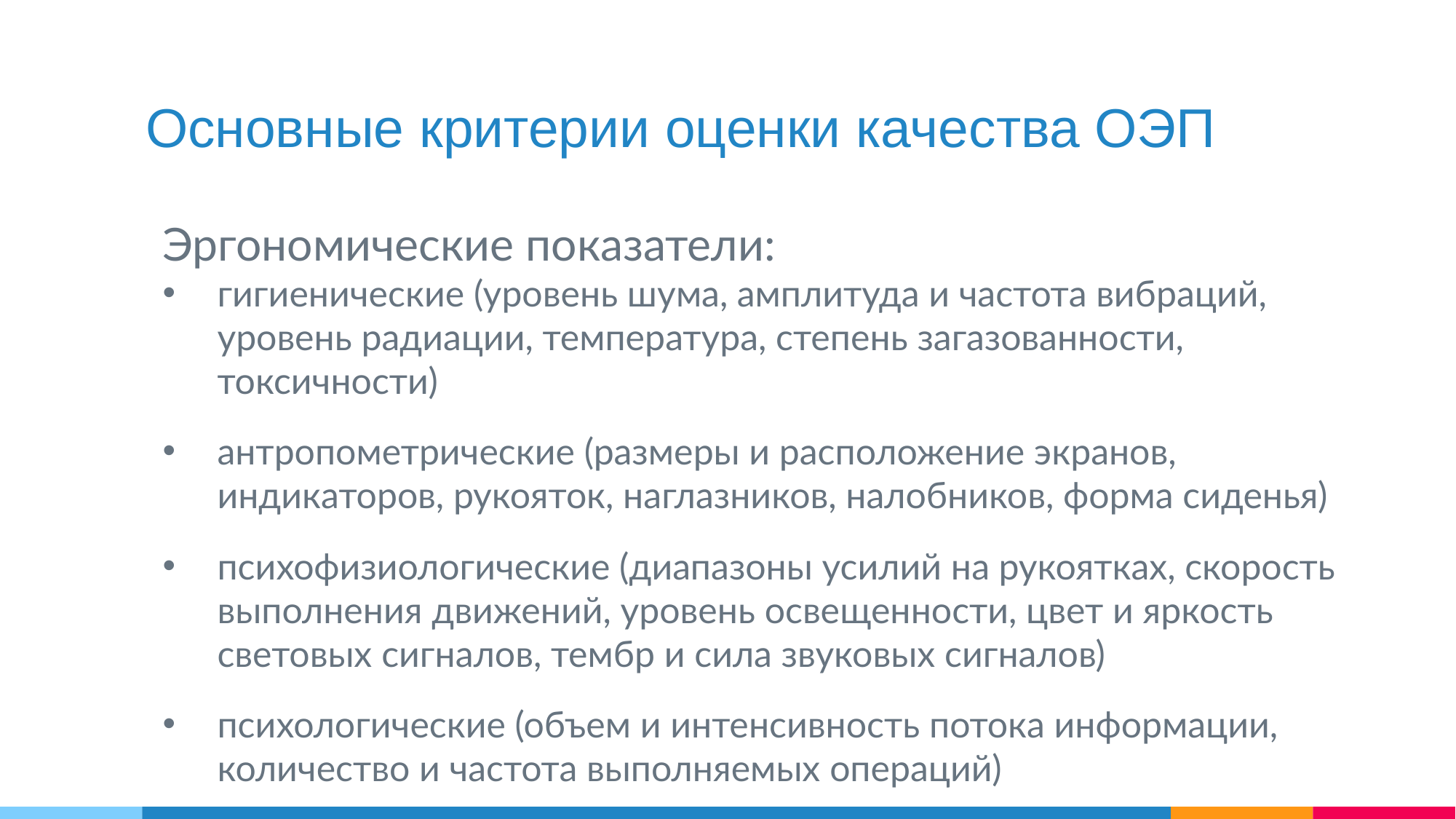

Основные критерии оценки качества ОЭП
Эргономические показатели:
гигиенические (уровень шума, амплитуда и частота вибраций, уровень радиации, температура, степень загазованности, токсичности)
антропометрические (размеры и расположение экранов, индикаторов, рукояток, наглазников, налобников, форма сиденья)
психофизиологические (диапазоны усилий на рукоятках, скорость выполнения движений, уровень освещенности, цвет и яркость световых сигналов, тембр и сила звуковых сигналов)
психологические (объем и интенсивность потока информации, количество и частота выполняемых операций)